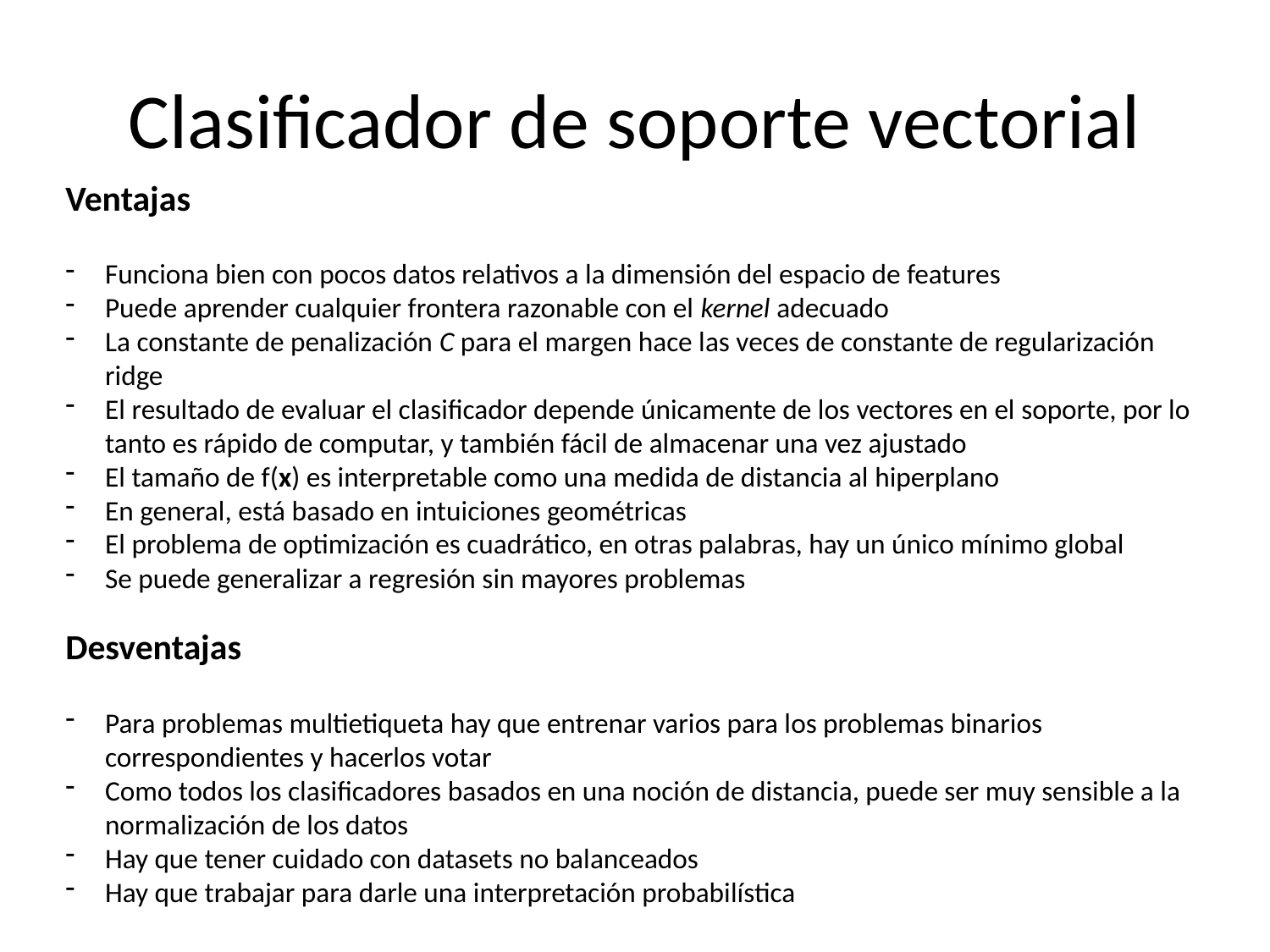

# Clasificador de soporte vectorial
Ventajas

Funciona bien con pocos datos relativos a la dimensión del espacio de features
Puede aprender cualquier frontera razonable con el kernel adecuado
La constante de penalización C para el margen hace las veces de constante de regularización ridge
El resultado de evaluar el clasificador depende únicamente de los vectores en el soporte, por lo tanto es rápido de computar, y también fácil de almacenar una vez ajustado
El tamaño de f(x) es interpretable como una medida de distancia al hiperplano
En general, está basado en intuiciones geométricas
El problema de optimización es cuadrático, en otras palabras, hay un único mínimo global
Se puede generalizar a regresión sin mayores problemas

Desventajas

Para problemas multietiqueta hay que entrenar varios para los problemas binarios correspondientes y hacerlos votar
Como todos los clasificadores basados en una noción de distancia, puede ser muy sensible a la normalización de los datos
Hay que tener cuidado con datasets no balanceados
Hay que trabajar para darle una interpretación probabilística